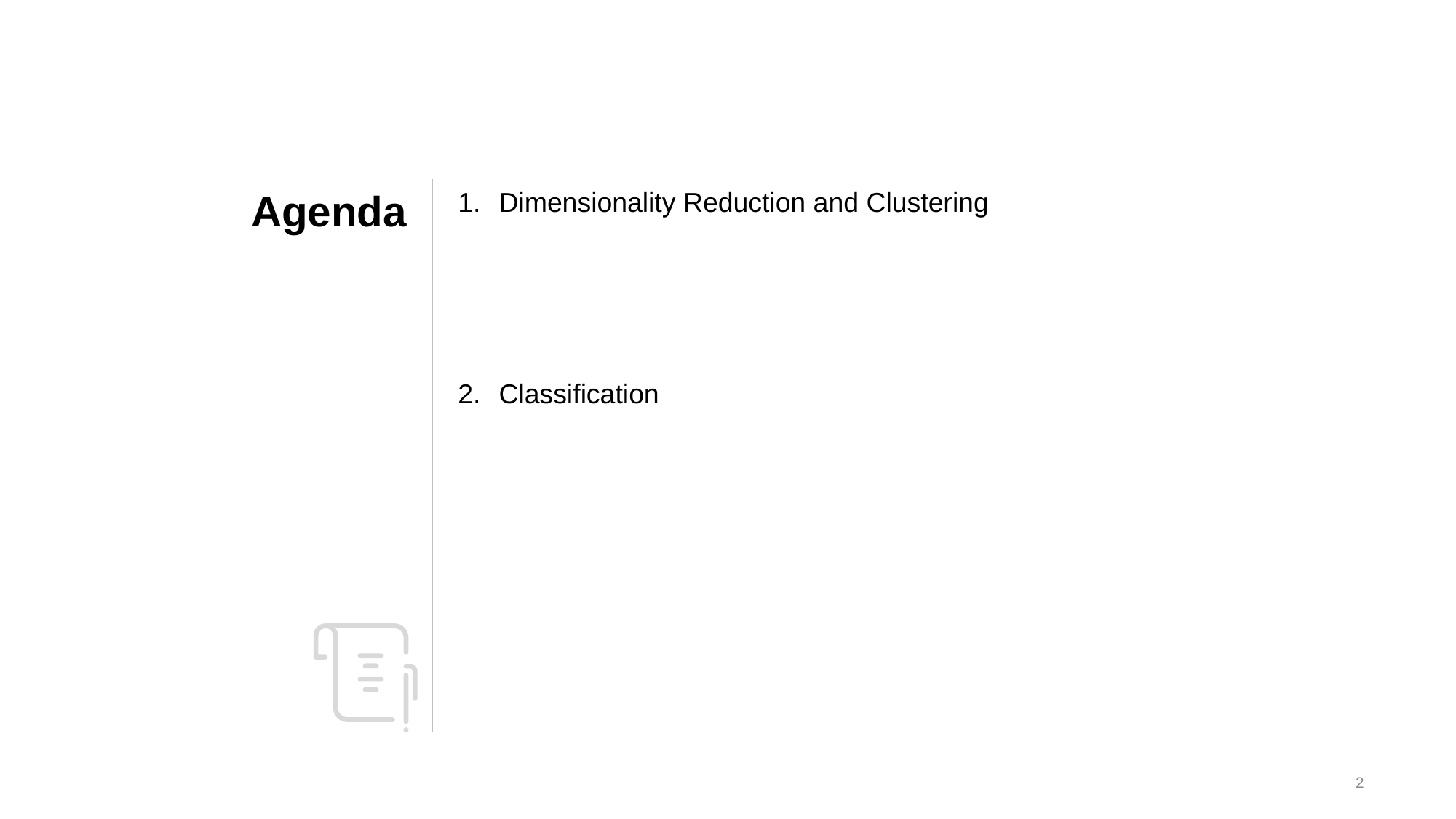

# Agenda
Dimensionality Reduction and Clustering

Classification
2